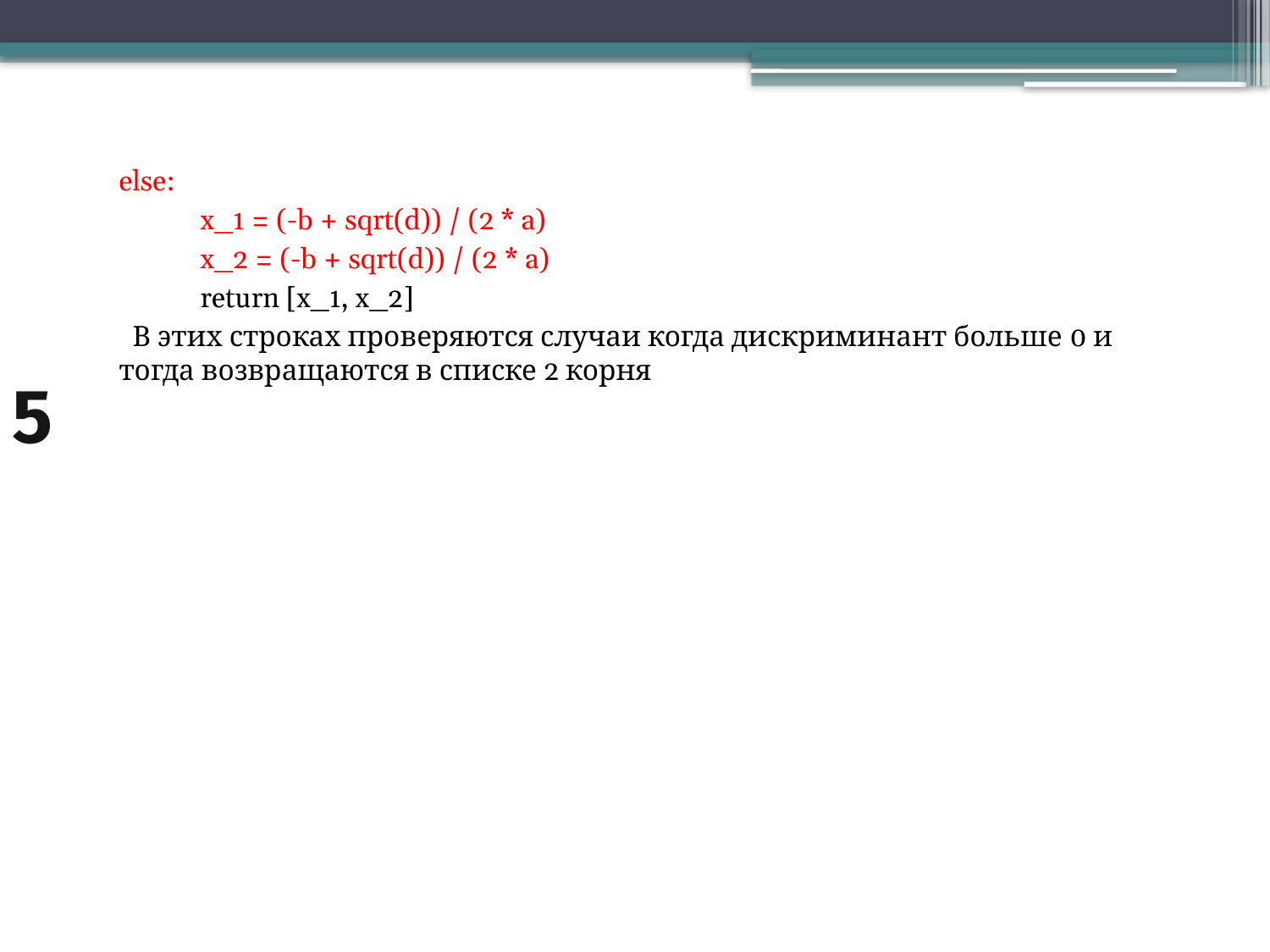

# 5
else:
            x_1 = (-b + sqrt(d)) / (2 * a)
            x_2 = (-b + sqrt(d)) / (2 * a)
            return [x_1, x_2]
  В этих строках проверяются случаи когда дискриминант больше 0 и тогда возвращаются в списке 2 корня